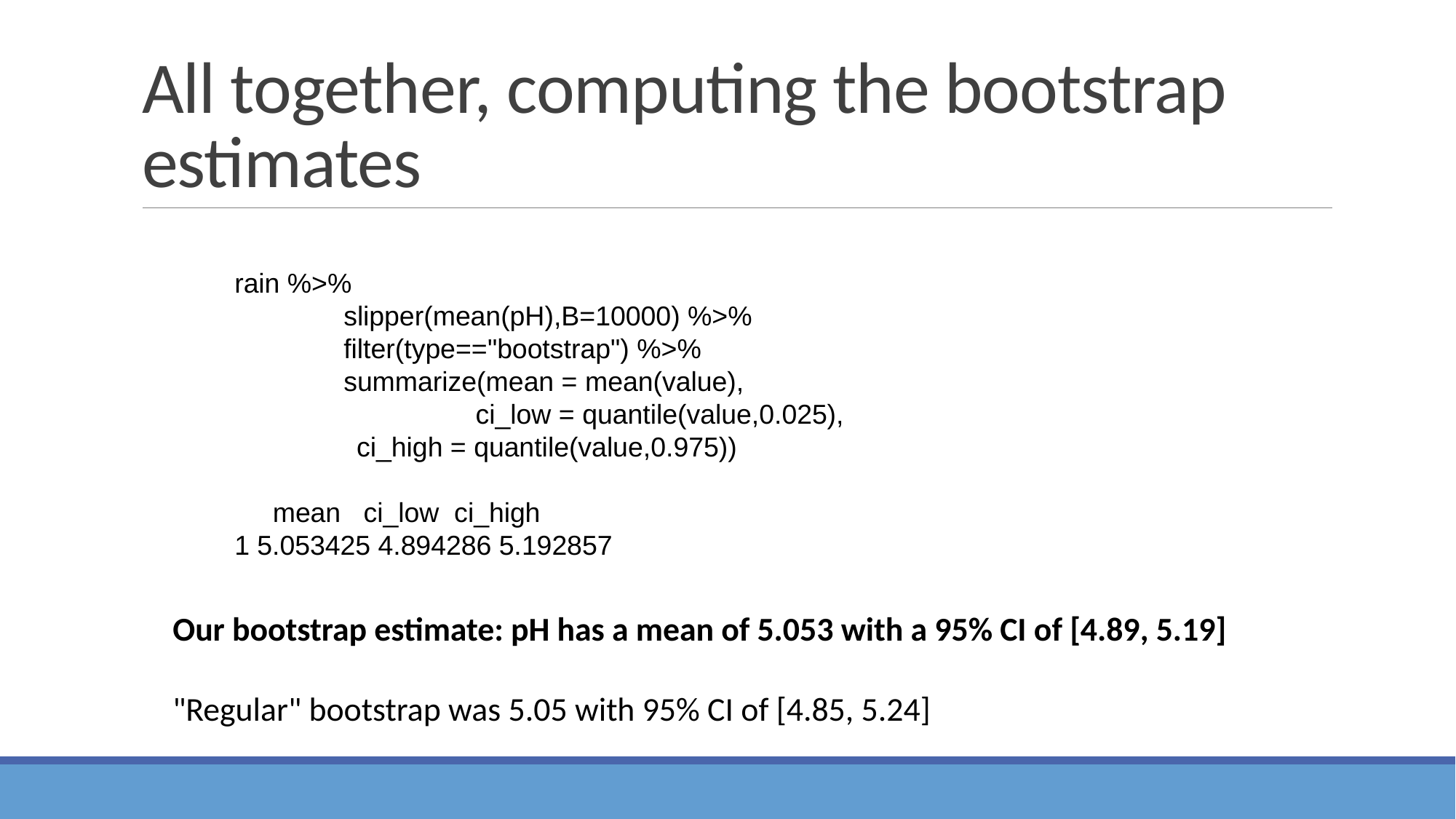

# All together, computing the bootstrap estimates
rain %>%
	slipper(mean(pH),B=10000) %>%
	filter(type=="bootstrap") %>%
	summarize(mean = mean(value),
		   ci_low = quantile(value,0.025),
                ci_high = quantile(value,0.975))

     mean   ci_low  ci_high
1 5.053425 4.894286 5.192857

Our bootstrap estimate: pH has a mean of 5.053 with a 95% CI of [4.89, 5.19]

"Regular" bootstrap was 5.05 with 95% CI of [4.85, 5.24]